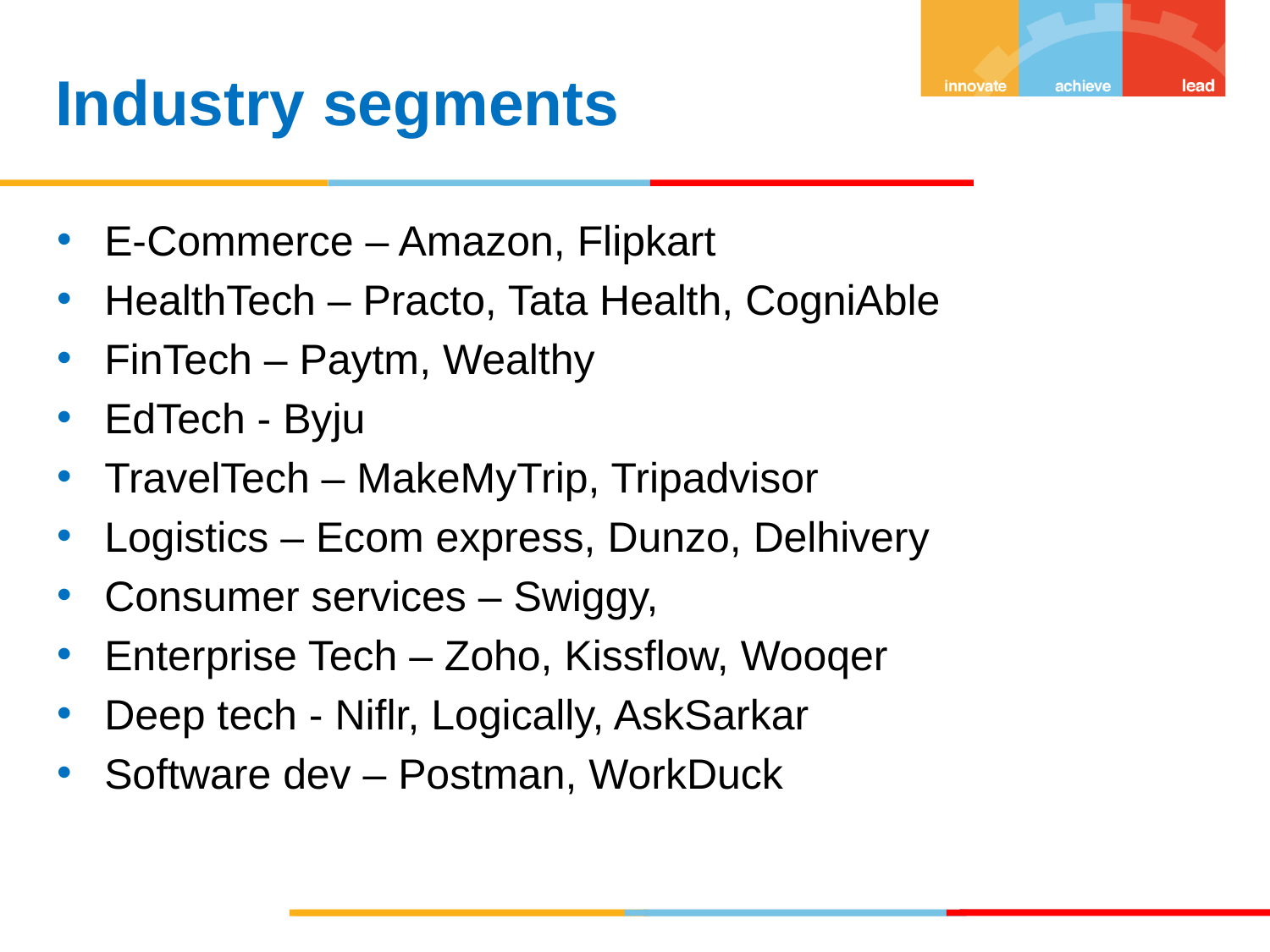

Industry segments
E-Commerce – Amazon, Flipkart
HealthTech – Practo, Tata Health, CogniAble
FinTech – Paytm, Wealthy
EdTech - Byju
TravelTech – MakeMyTrip, Tripadvisor
Logistics – Ecom express, Dunzo, Delhivery
Consumer services – Swiggy,
Enterprise Tech – Zoho, Kissflow, Wooqer
Deep tech - Niflr, Logically, AskSarkar
Software dev – Postman, WorkDuck